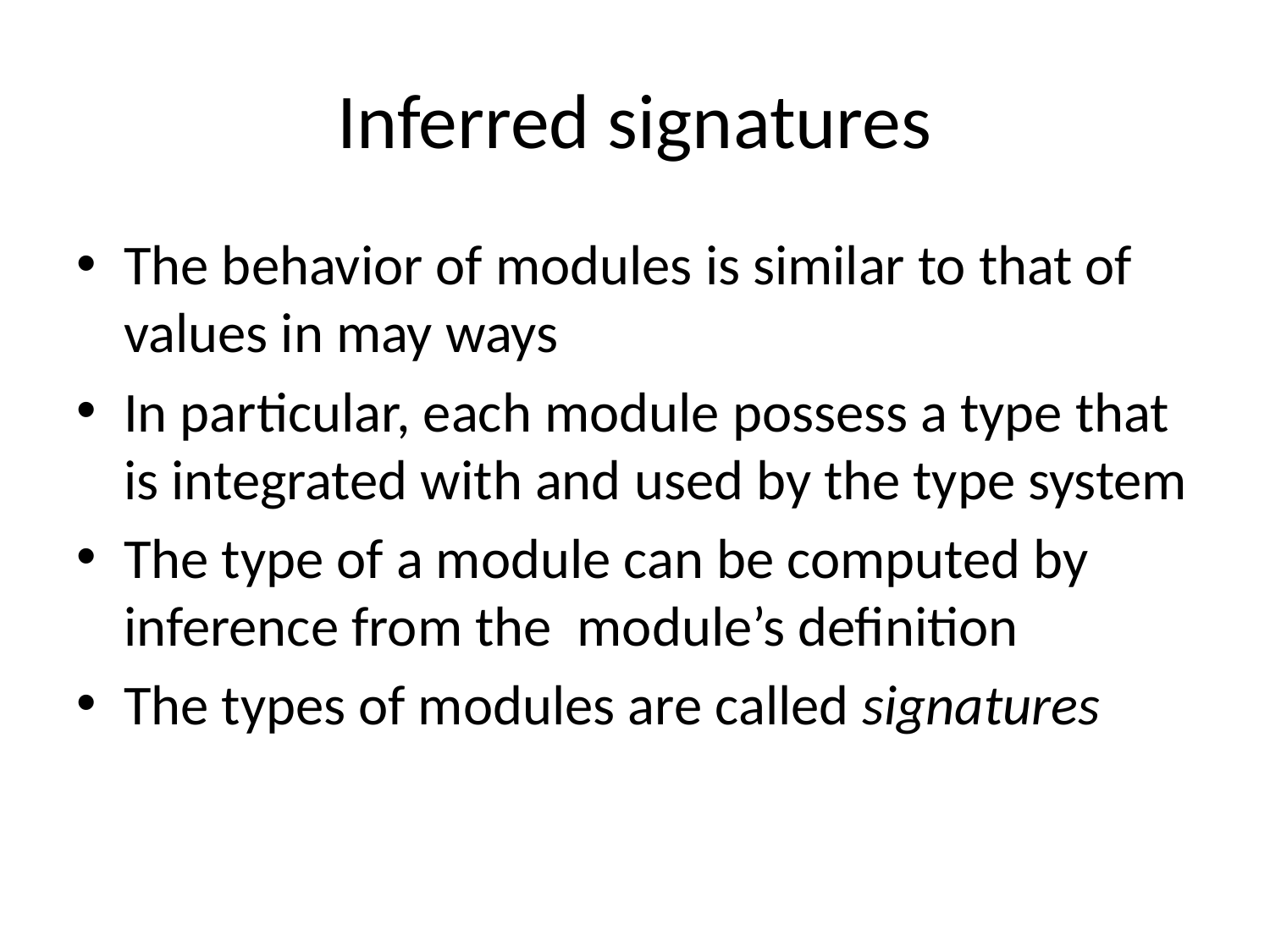

# Inferred signatures
The behavior of modules is similar to that of values in may ways
In particular, each module possess a type that is integrated with and used by the type system
The type of a module can be computed by inference from the  module’s definition
The types of modules are called signatures